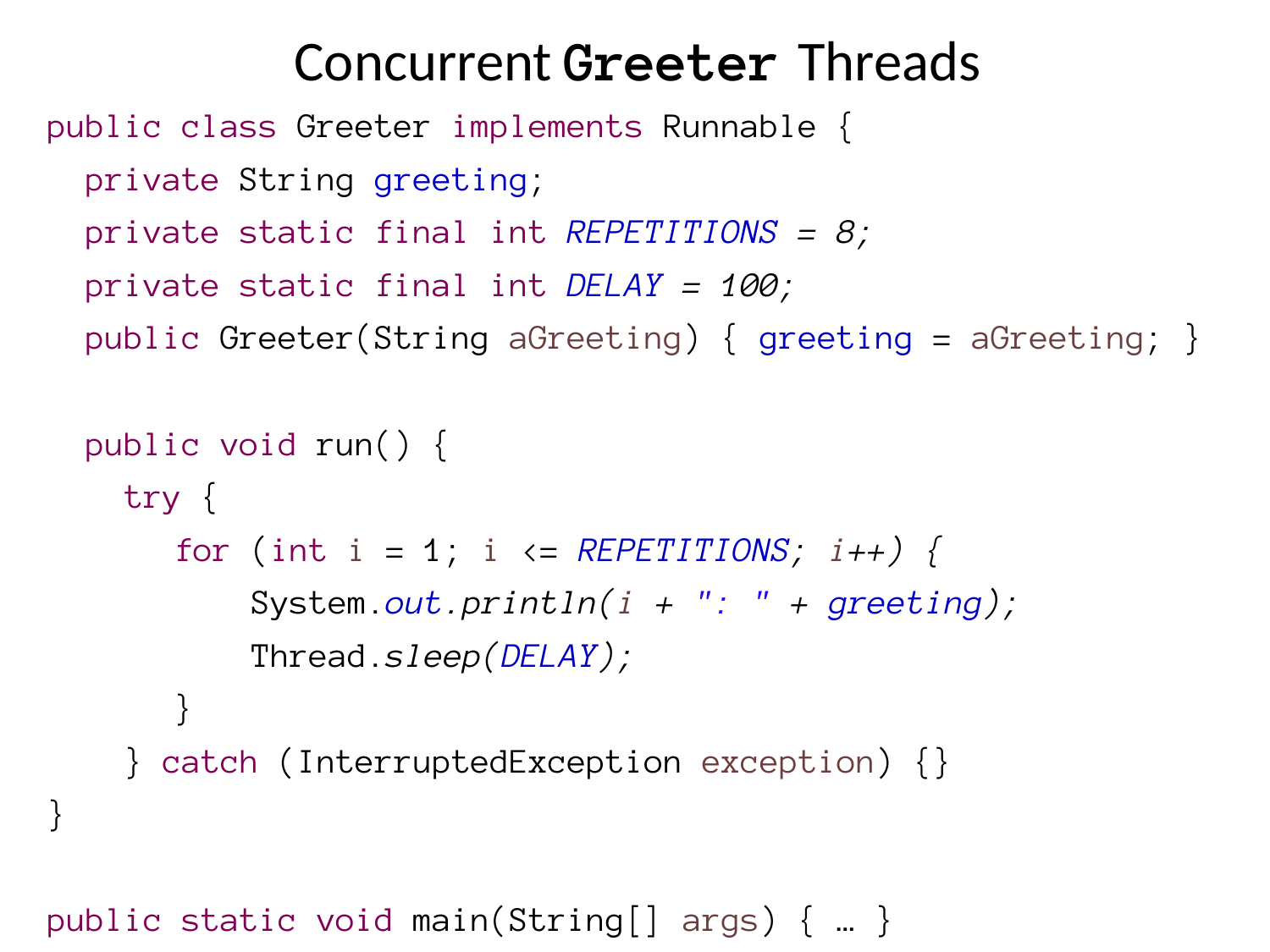

Concurrent Greeter Threads
public class Greeter implements Runnable {
  private String greeting;
  private static final int REPETITIONS = 8;
  private static final int DELAY = 100;
  public Greeter(String aGreeting) { greeting = aGreeting; }

  public void run() {
    try {
	for (int i = 1; i <= REPETITIONS; i++) {
	    System.out.println(i + ": " + greeting);
	    Thread.sleep(DELAY);
      	}
    } catch (InterruptedException exception) {}
}

public static void main(String[] args) { … }